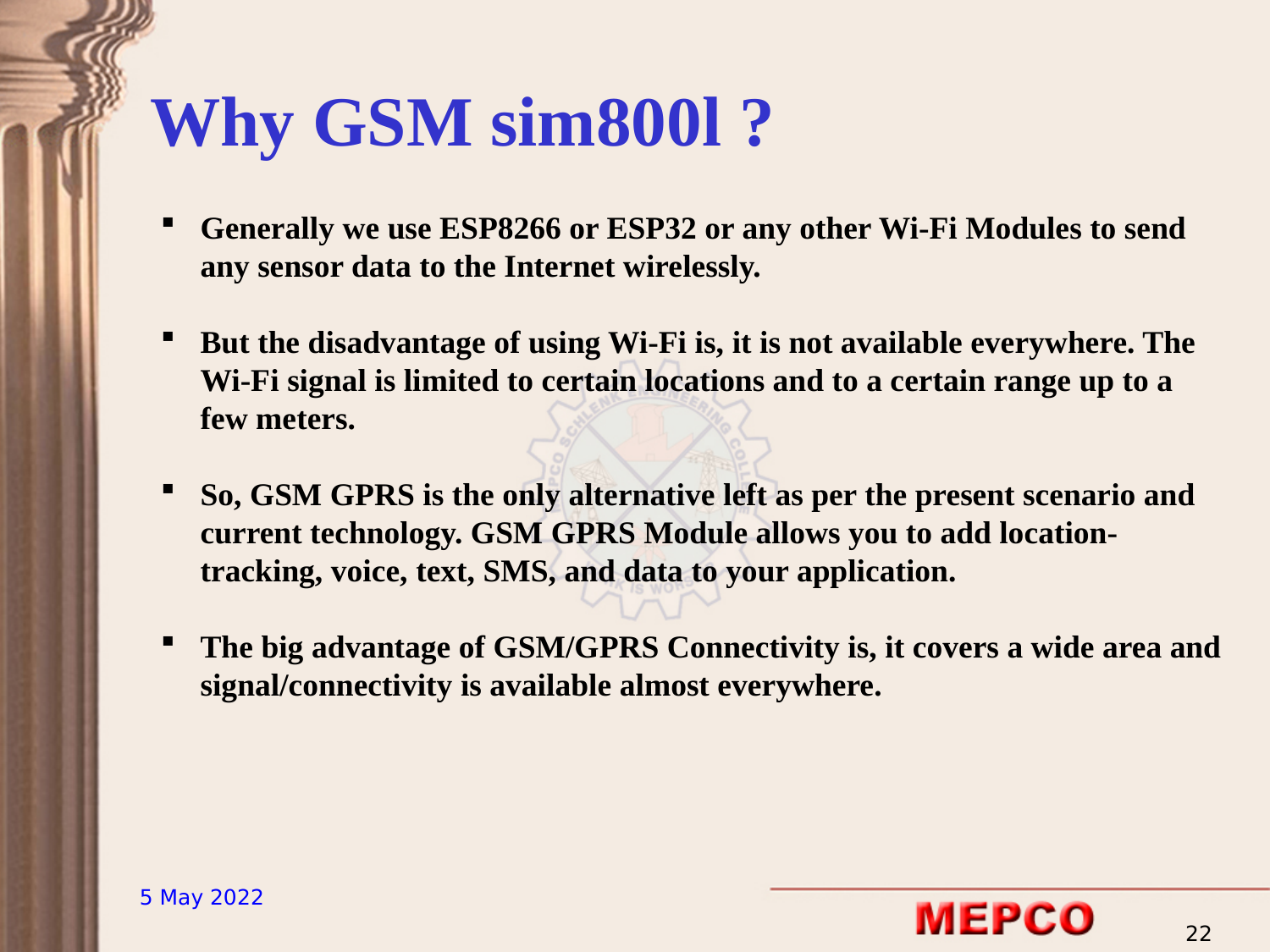

Why GSM sim800l ?
Generally we use ESP8266 or ESP32 or any other Wi-Fi Modules to send any sensor data to the Internet wirelessly.

But the disadvantage of using Wi-Fi is, it is not available everywhere. The Wi-Fi signal is limited to certain locations and to a certain range up to a few meters.

So, GSM GPRS is the only alternative left as per the present scenario and current technology. GSM GPRS Module allows you to add location-tracking, voice, text, SMS, and data to your application.

The big advantage of GSM/GPRS Connectivity is, it covers a wide area and signal/connectivity is available almost everywhere.